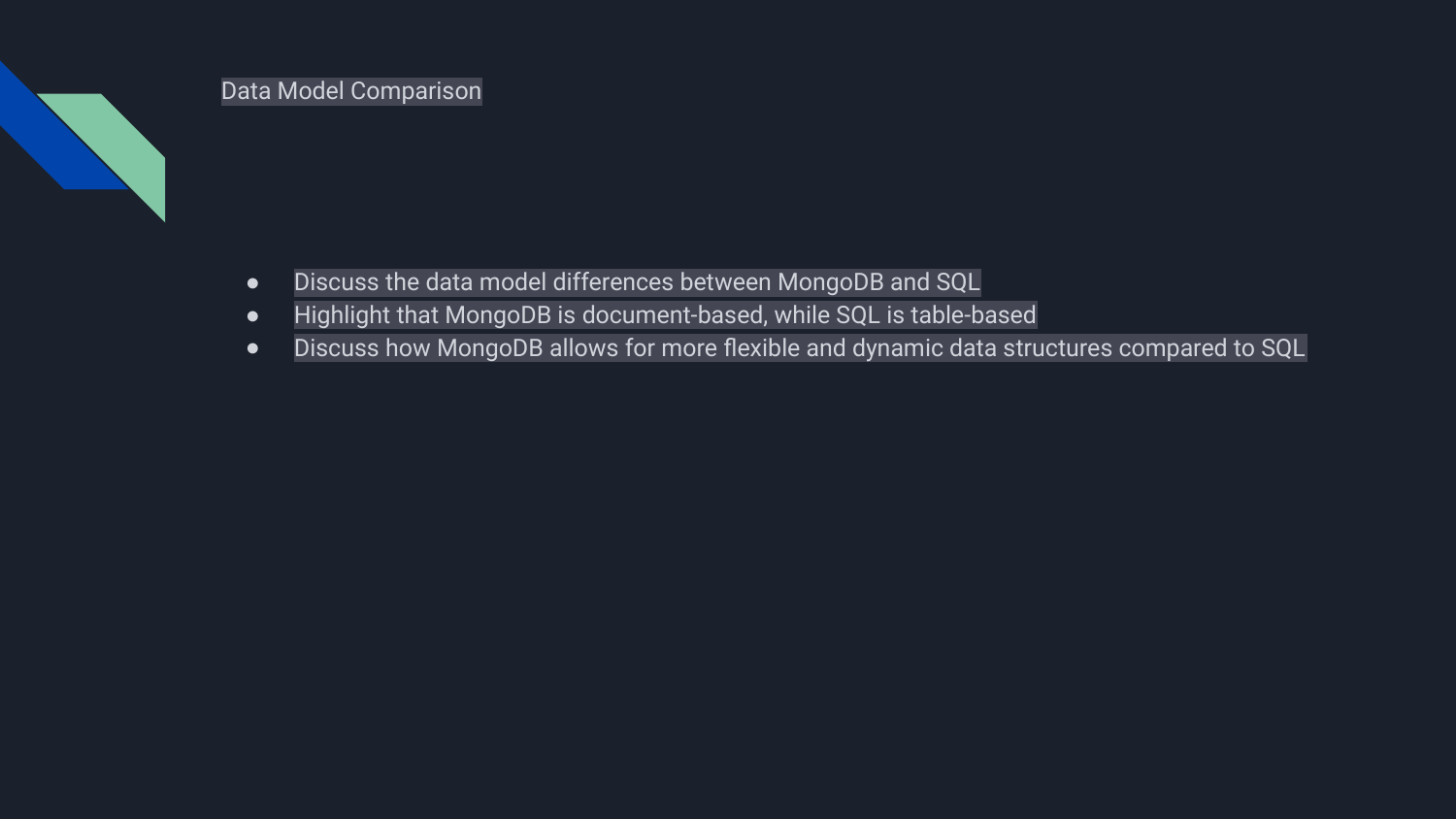

# Data Model Comparison
Discuss the data model differences between MongoDB and SQL
Highlight that MongoDB is document-based, while SQL is table-based
Discuss how MongoDB allows for more flexible and dynamic data structures compared to SQL